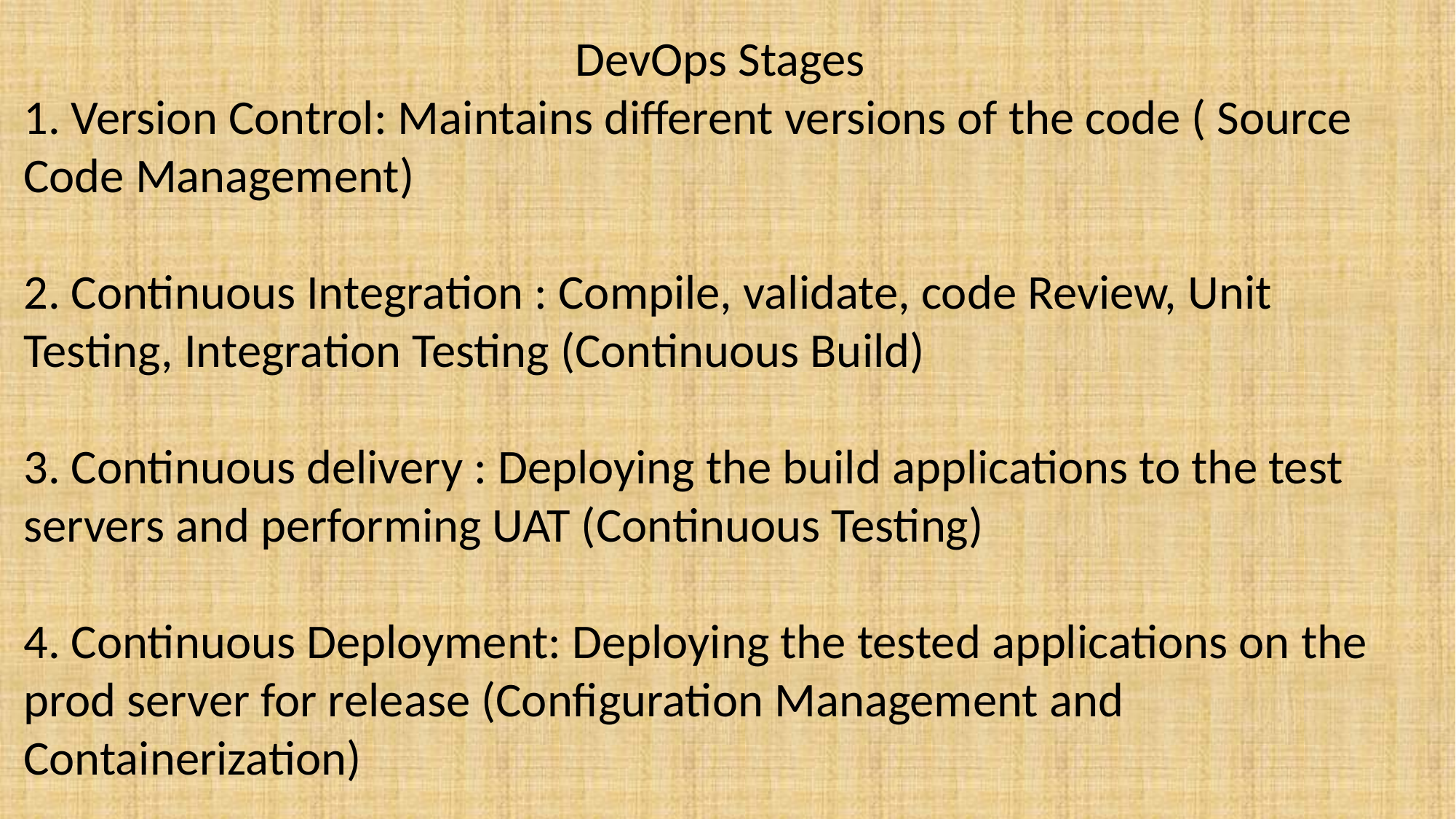

DevOps Stages
1. Version Control: Maintains different versions of the code ( Source Code Management)

2. Continuous Integration : Compile, validate, code Review, Unit Testing, Integration Testing (Continuous Build)

3. Continuous delivery : Deploying the build applications to the test servers and performing UAT (Continuous Testing)

4. Continuous Deployment: Deploying the tested applications on the prod server for release (Configuration Management and Containerization)